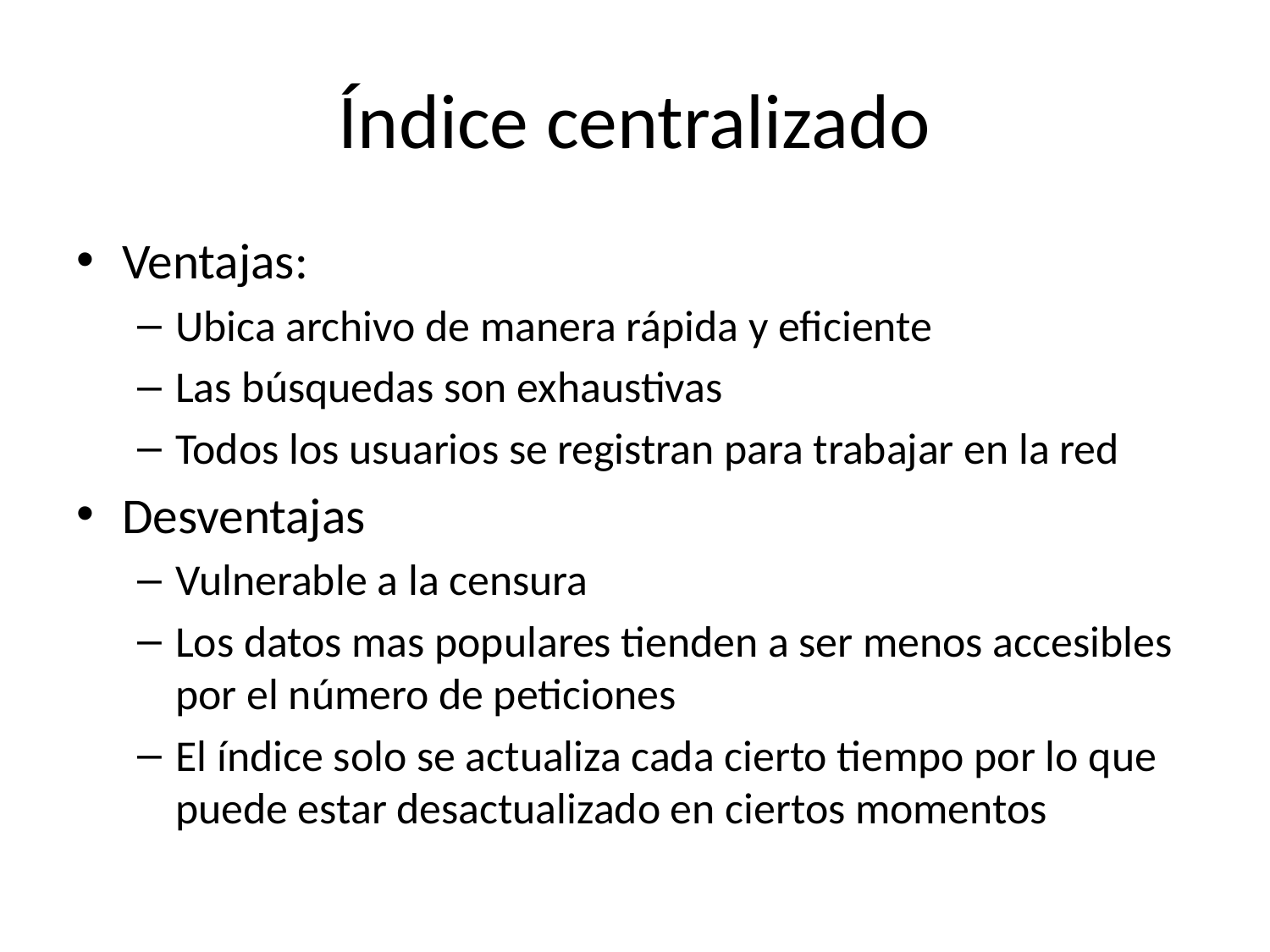

# Índice centralizado
Ventajas:
Ubica archivo de manera rápida y eficiente
Las búsquedas son exhaustivas
Todos los usuarios se registran para trabajar en la red
Desventajas
Vulnerable a la censura
Los datos mas populares tienden a ser menos accesibles por el número de peticiones
El índice solo se actualiza cada cierto tiempo por lo que puede estar desactualizado en ciertos momentos